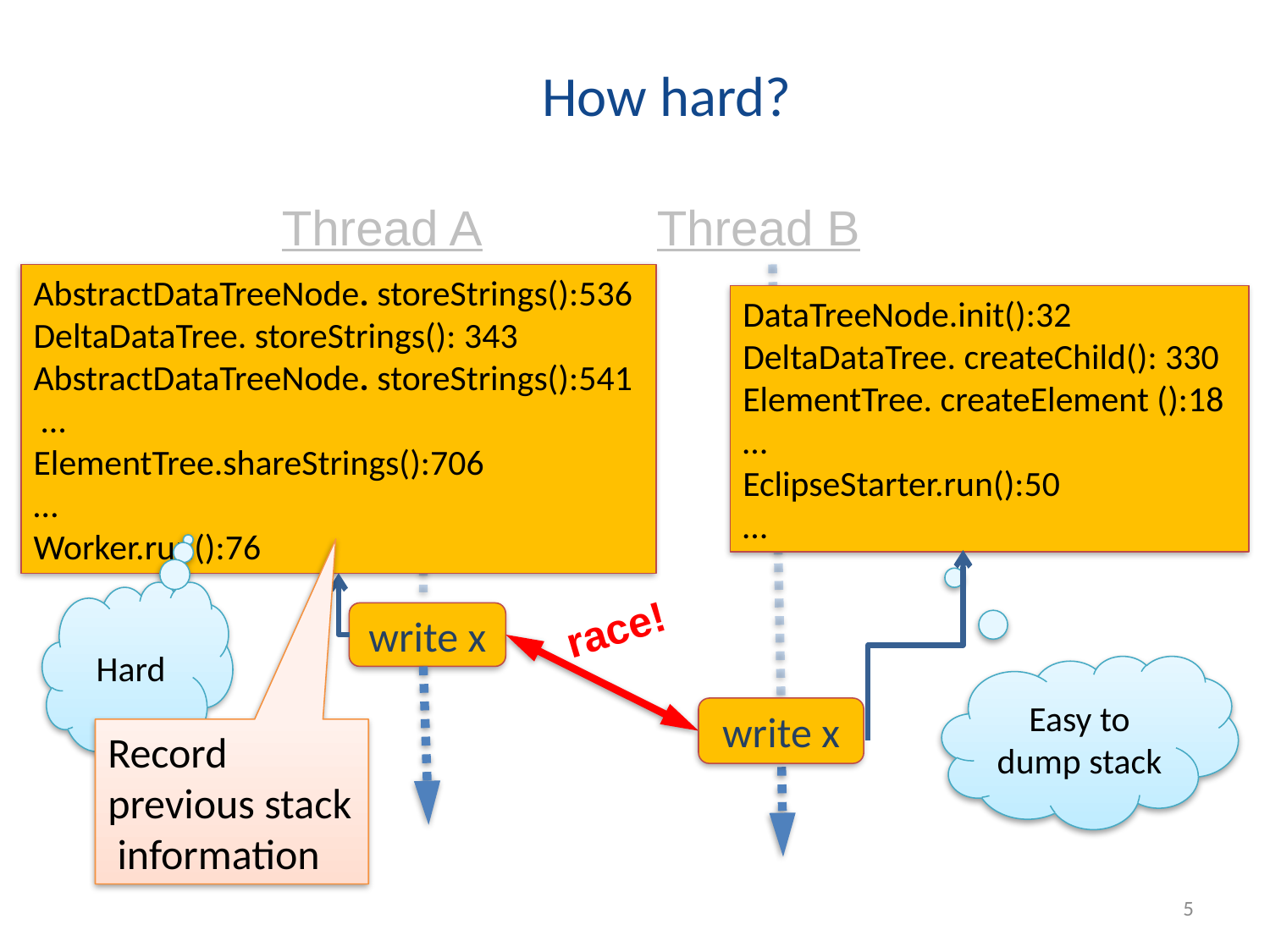

# How hard?
Thread A
Thread B
AbstractDataTreeNode. storeStrings():536
DeltaDataTree. storeStrings(): 343
AbstractDataTreeNode. storeStrings():541
 …
ElementTree.shareStrings():706
…
Worker.run():76
DataTreeNode.init():32
DeltaDataTree. createChild(): 330
ElementTree. createElement ():18
…
EclipseStarter.run():50
…
Hard
race!
write x
Easy to dump stack
write x
Record previous stack
 information
5